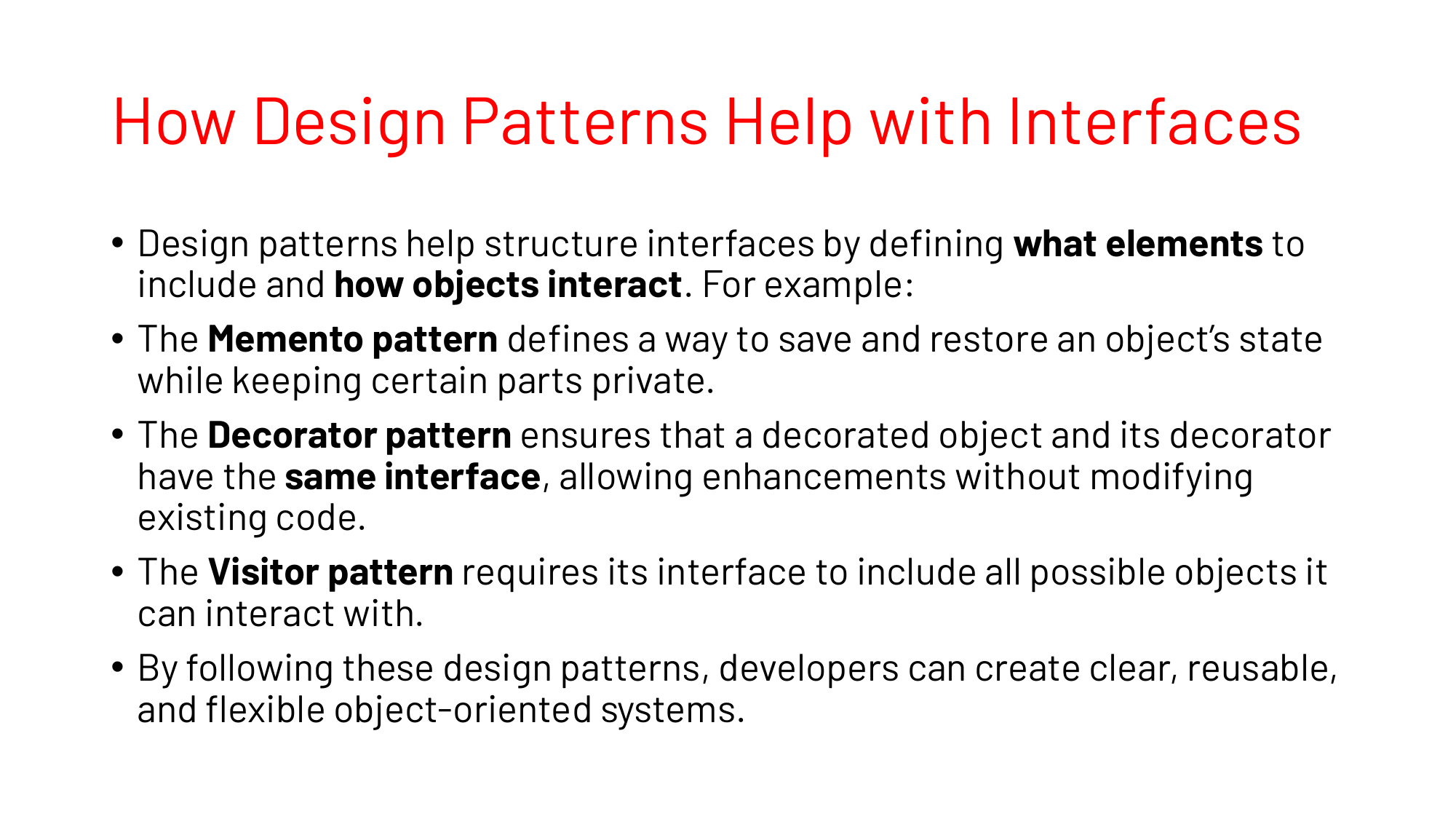

# How Design Patterns Help with Interfaces
Design patterns help structure interfaces by defining what elements to include and how objects interact. For example:
The Memento pattern defines a way to save and restore an object’s state while keeping certain parts private.
The Decorator pattern ensures that a decorated object and its decorator have the same interface, allowing enhancements without modifying existing code.
The Visitor pattern requires its interface to include all possible objects it can interact with.
By following these design patterns, developers can create clear, reusable, and flexible object-oriented systems.